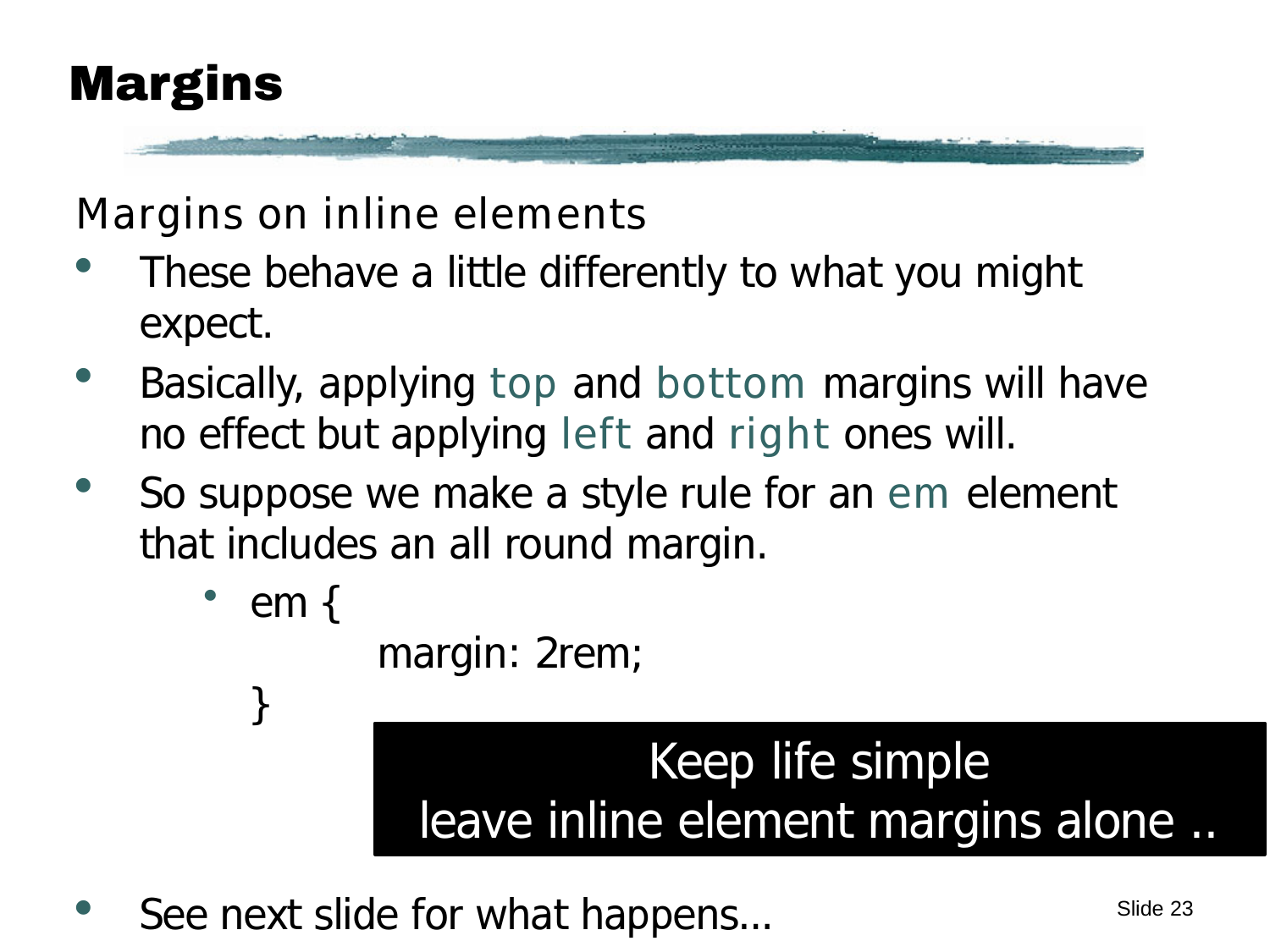

# Margins
Margins on inline elements
These behave a little differently to what you might expect.
Basically, applying top and bottom margins will have no effect but applying left and right ones will.
So suppose we make a style rule for an em element that includes an all round margin.
em {
	margin: 2rem;
}

See next slide for what happens…
Keep life simple
leave inline element margins alone ..
Slide 23